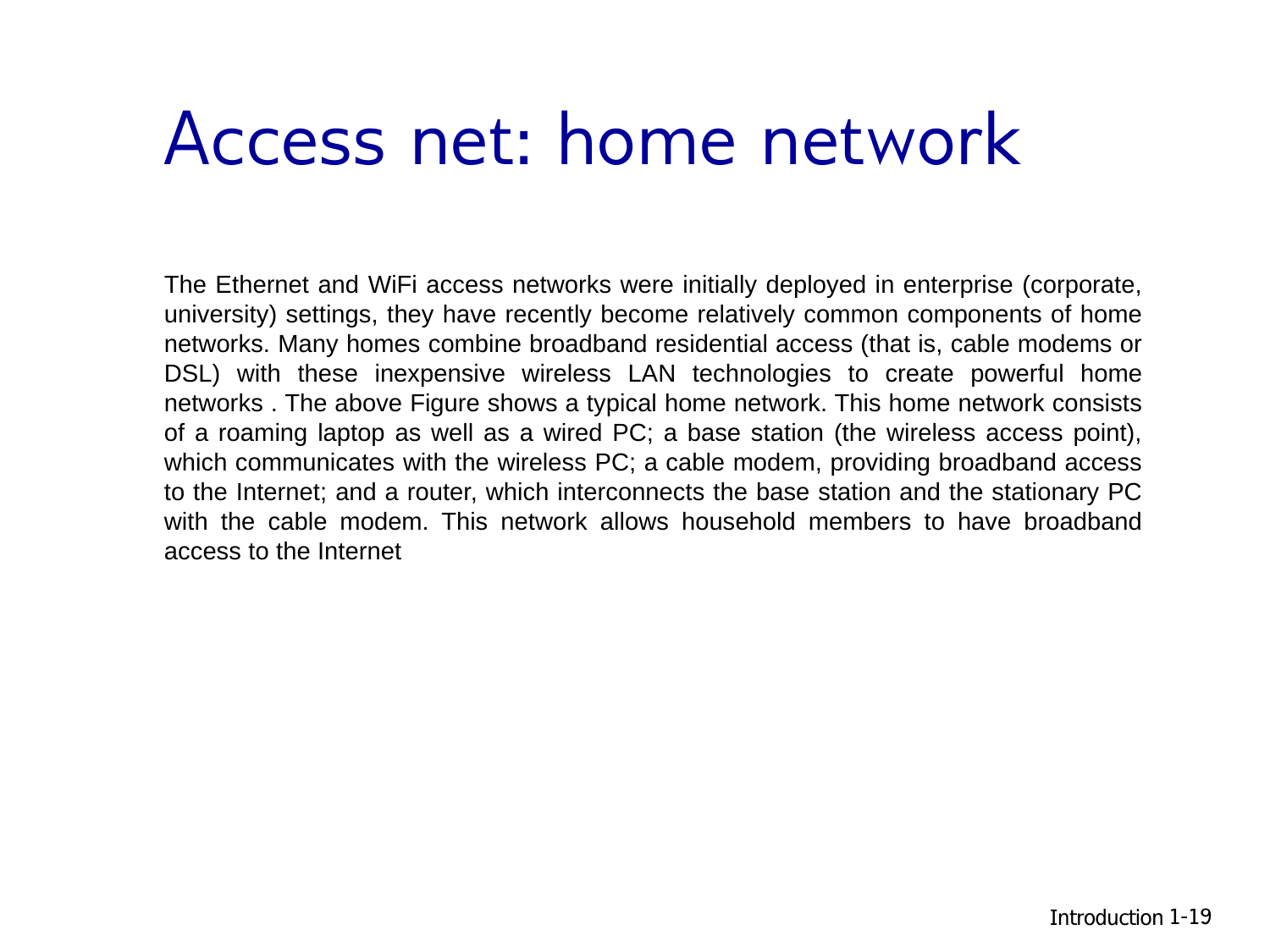

Access net: home network

The Ethernet and WiFi access networks were initially deployed in enterprise (corporate, university) settings, they have recently become relatively common components of home networks. Many homes combine broadband residential access (that is, cable modems or DSL) with these inexpensive wireless LAN technologies to create powerful home networks . The above Figure shows a typical home network. This home network consists of a roaming laptop as well as a wired PC; a base station (the wireless access point), which communicates with the wireless PC; a cable modem, providing broadband access to the Internet; and a router, which interconnects the base station and the stationary PC with the cable modem. This network allows household members to have broadband access to the Internet
1-19
Introduction